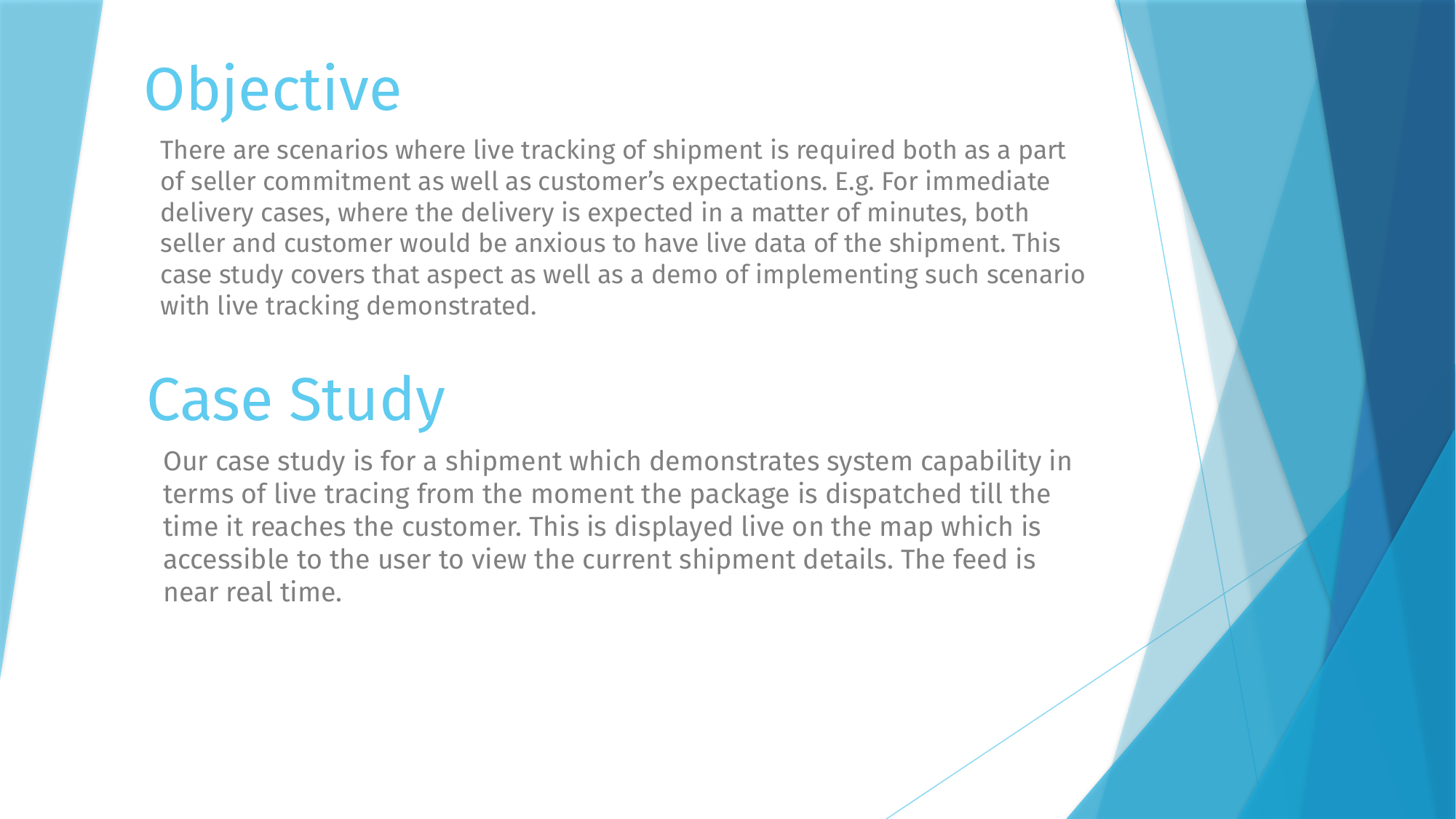

# Objective
There are scenarios where live tracking of shipment is required both as a part of seller commitment as well as customer’s expectations. E.g. For immediate delivery cases, where the delivery is expected in a matter of minutes, both seller and customer would be anxious to have live data of the shipment. This case study covers that aspect as well as a demo of implementing such scenario with live tracking demonstrated.

Case Study
Our case study is for a shipment which demonstrates system capability in terms of live tracing from the moment the package is dispatched till the time it reaches the customer. This is displayed live on the map which is accessible to the user to view the current shipment details. The feed is near real time.